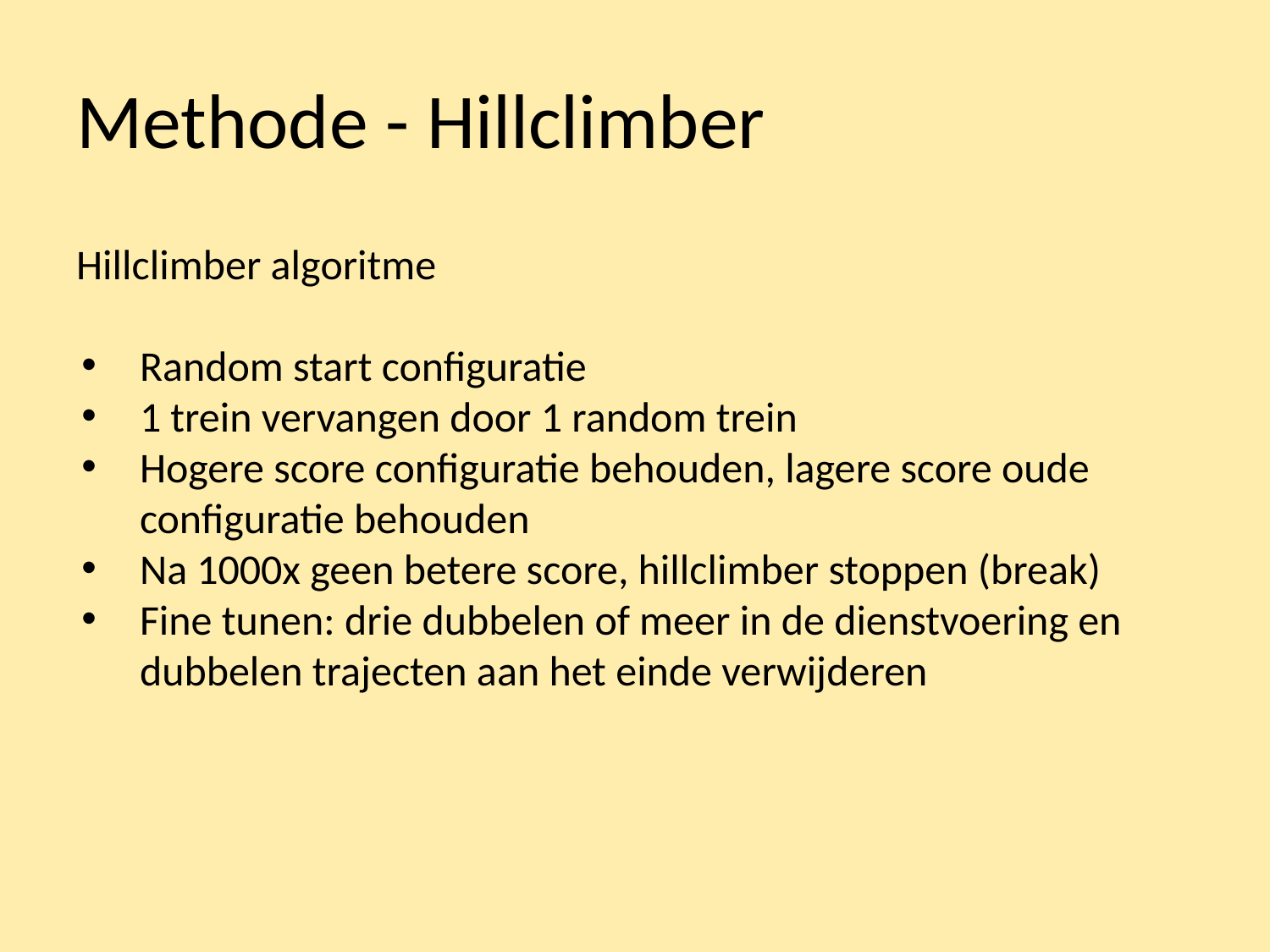

# Methode - Hillclimber
Hillclimber algoritme

Random start configuratie
1 trein vervangen door 1 random trein
Hogere score configuratie behouden, lagere score oude configuratie behouden
Na 1000x geen betere score, hillclimber stoppen (break)
Fine tunen: drie dubbelen of meer in de dienstvoering en dubbelen trajecten aan het einde verwijderen